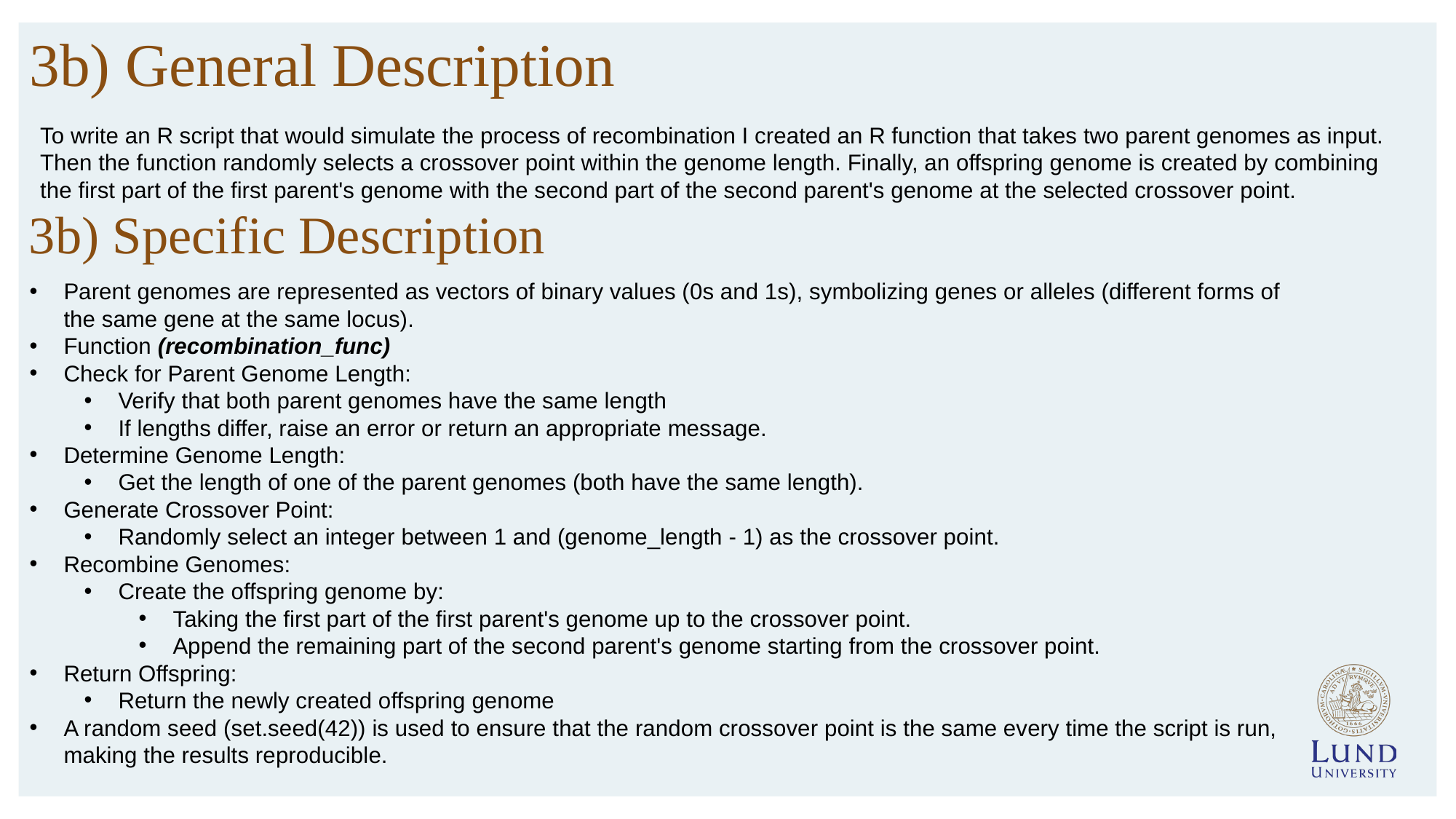

# 3b) General Description
To write an R script that would simulate the process of recombination I created an R function that takes two parent genomes as input. Then the function randomly selects a crossover point within the genome length. Finally, an offspring genome is created by combining the first part of the first parent's genome with the second part of the second parent's genome at the selected crossover point.

3b) Specific Description
Parent genomes are represented as vectors of binary values (0s and 1s), symbolizing genes or alleles (different forms of the same gene at the same locus).
Function (recombination_func)
Check for Parent Genome Length:
Verify that both parent genomes have the same length
If lengths differ, raise an error or return an appropriate message.
Determine Genome Length:
Get the length of one of the parent genomes (both have the same length).
Generate Crossover Point:
Randomly select an integer between 1 and (genome_length - 1) as the crossover point.
Recombine Genomes:
Create the offspring genome by:
Taking the first part of the first parent's genome up to the crossover point.
Append the remaining part of the second parent's genome starting from the crossover point.
Return Offspring:
Return the newly created offspring genome
A random seed (set.seed(42)) is used to ensure that the random crossover point is the same every time the script is run, making the results reproducible.